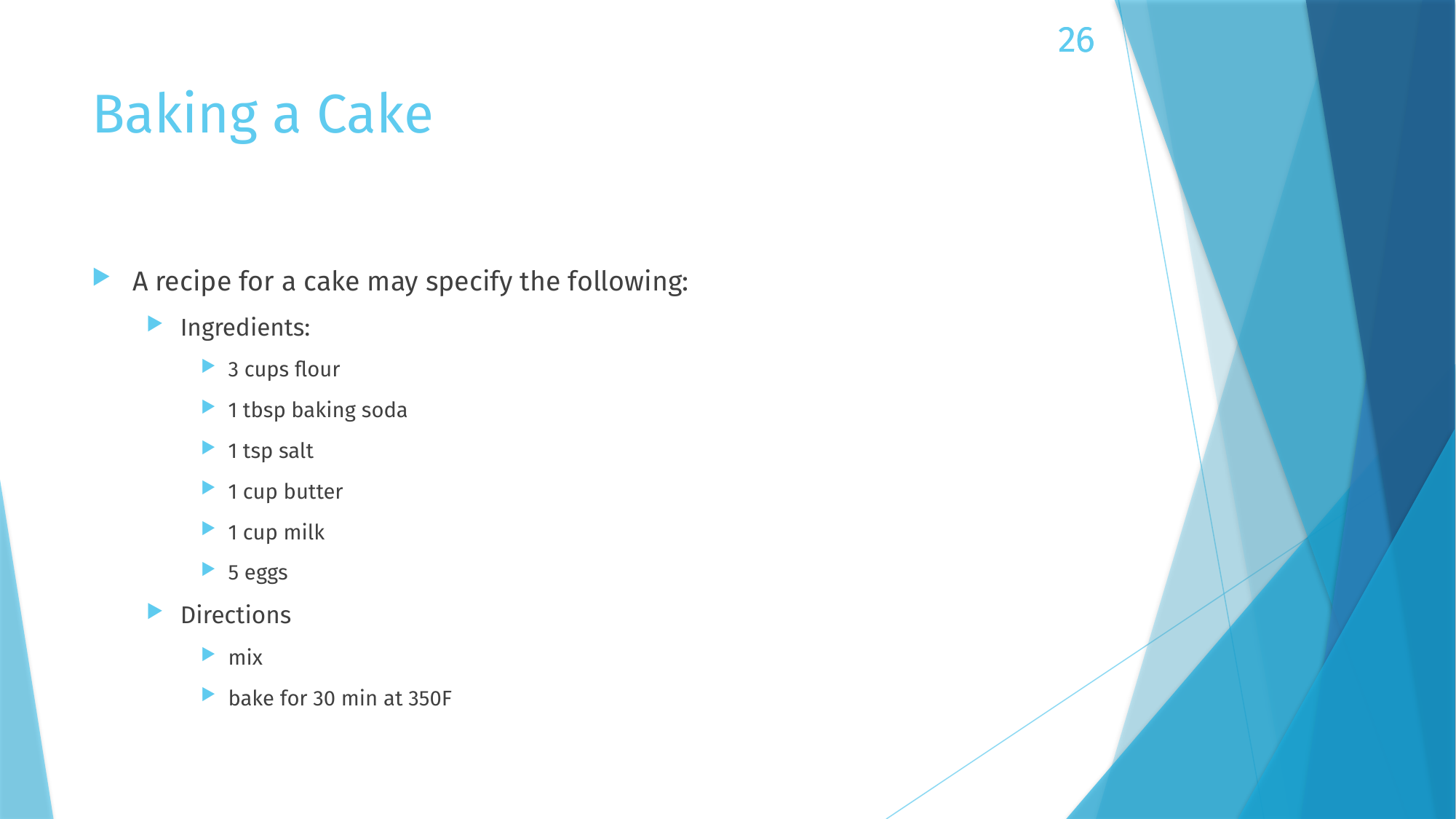

# Baking a Cake
A recipe for a cake may specify the following:
Ingredients:
3 cups flour
1 tbsp baking soda
1 tsp salt
1 cup butter
1 cup milk
5 eggs
Directions
mix
bake for 30 min at 350F